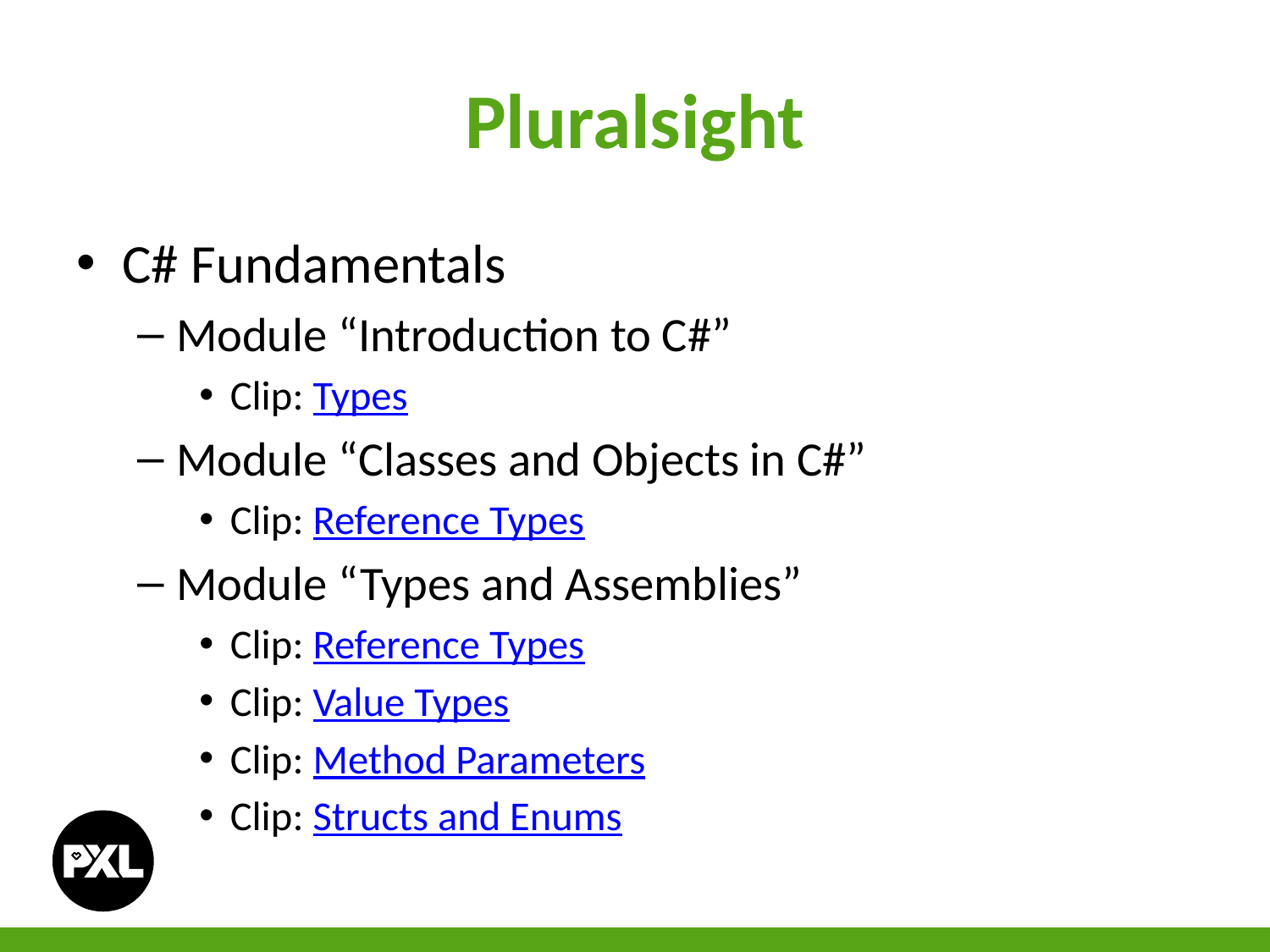

# Pluralsight
C# Fundamentals
Module “Introduction to C#”
Clip: Types
Module “Classes and Objects in C#”
Clip: Reference Types
Module “Types and Assemblies”
Clip: Reference Types
Clip: Value Types
Clip: Method Parameters
Clip: Structs and Enums